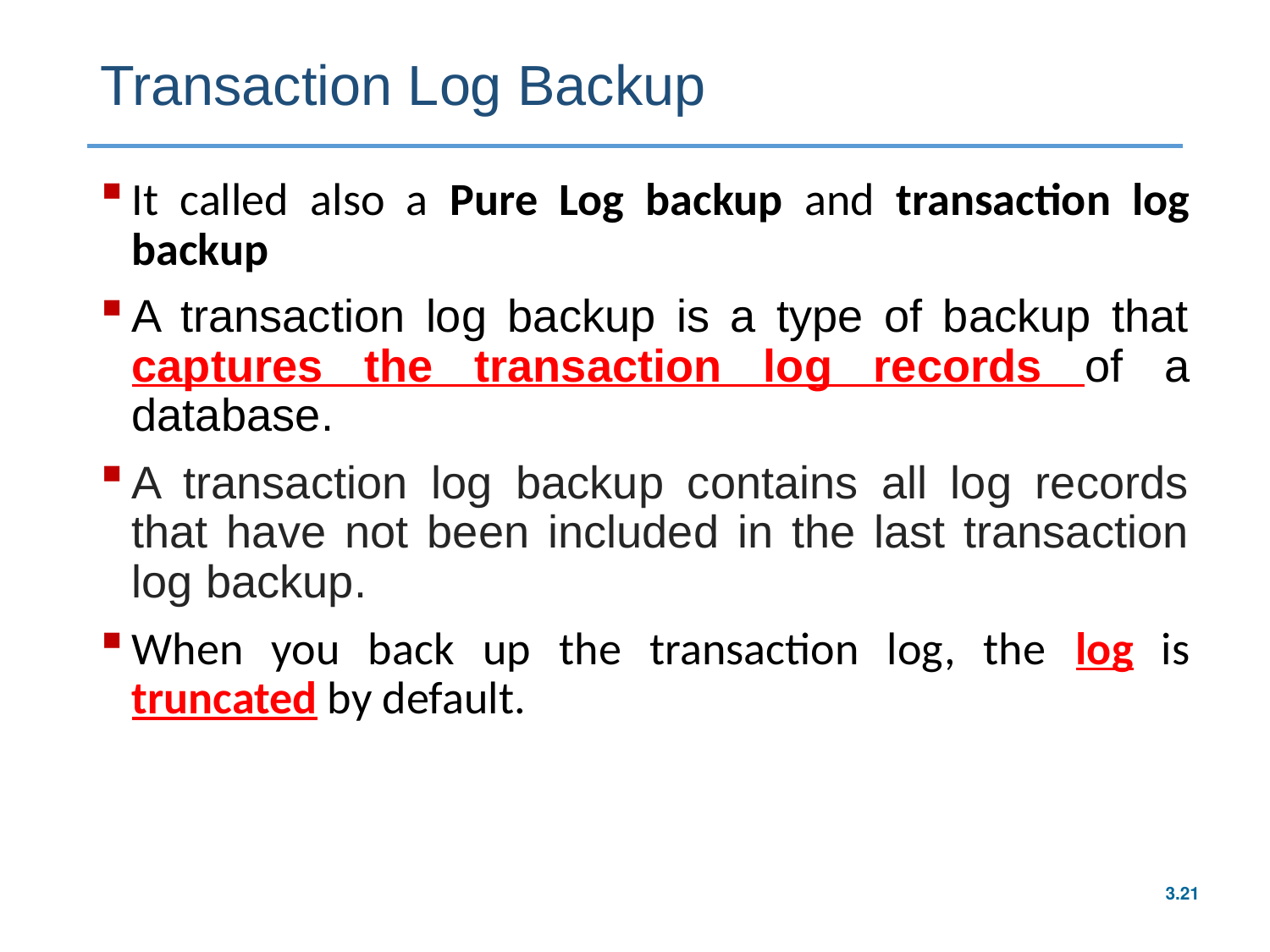

# Transaction Log Backup
It called also a Pure Log backup and transaction log backup
A transaction log backup is a type of backup that captures the transaction log records of a database.
A transaction log backup contains all log records that have not been included in the last transaction log backup.
When you back up the transaction log, the log is truncated by default.